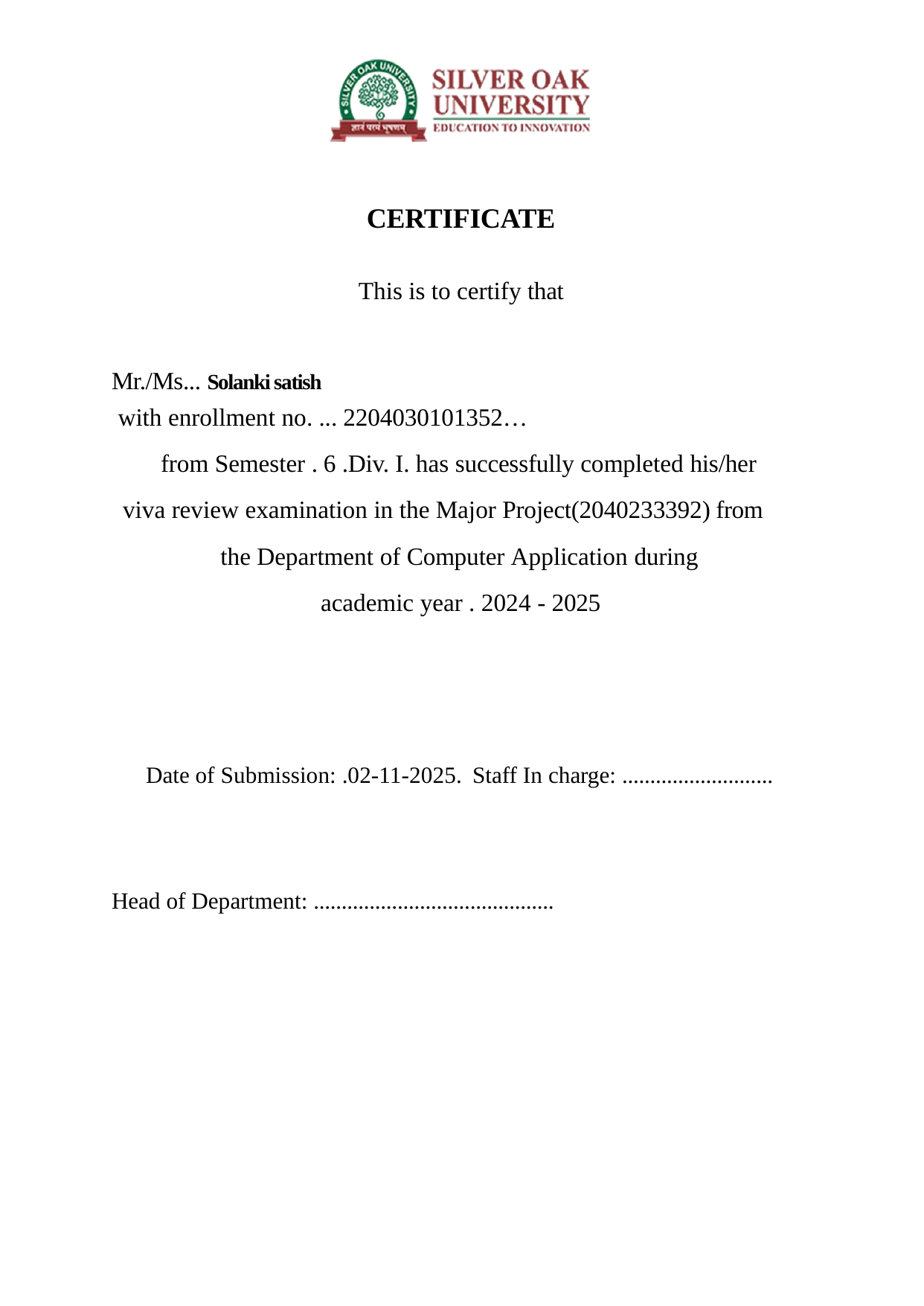

CERTIFICATE

This is to certify that

Mr./Ms... Solanki satish
with enrollment no. ... 2204030101352…
from Semester . 6 .Div. I. has successfully completed his/her viva review examination in the Major Project(2040233392) from
the Department of Computer Application during academic year . 2024 - 2025
Date of Submission: .02-11-2025. Staff In charge: ...........................
Head of Department: ...........................................
3